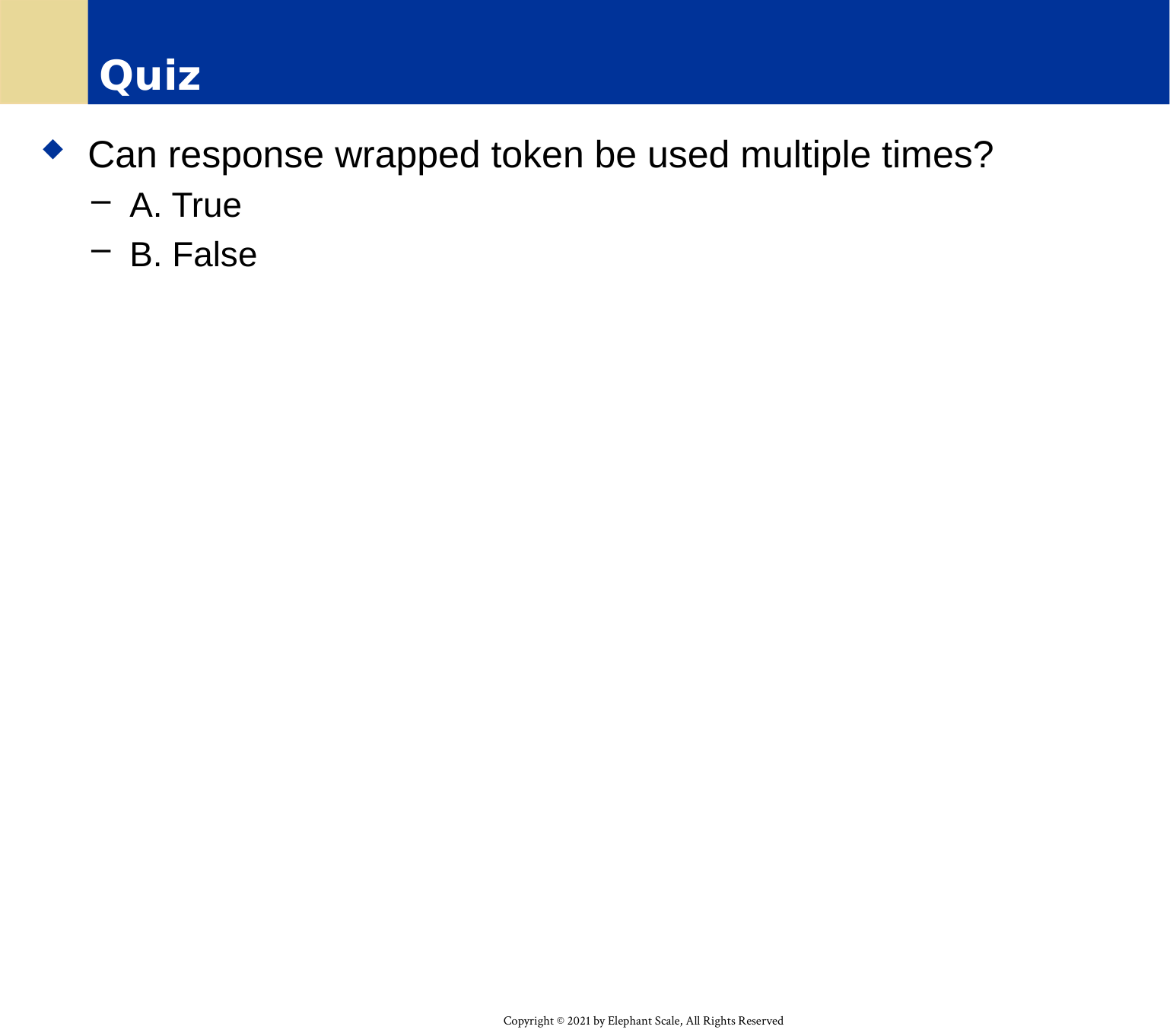

# Quiz
 Can response wrapped token be used multiple times?
 A. True
 B. False
Copyright © 2021 by Elephant Scale, All Rights Reserved